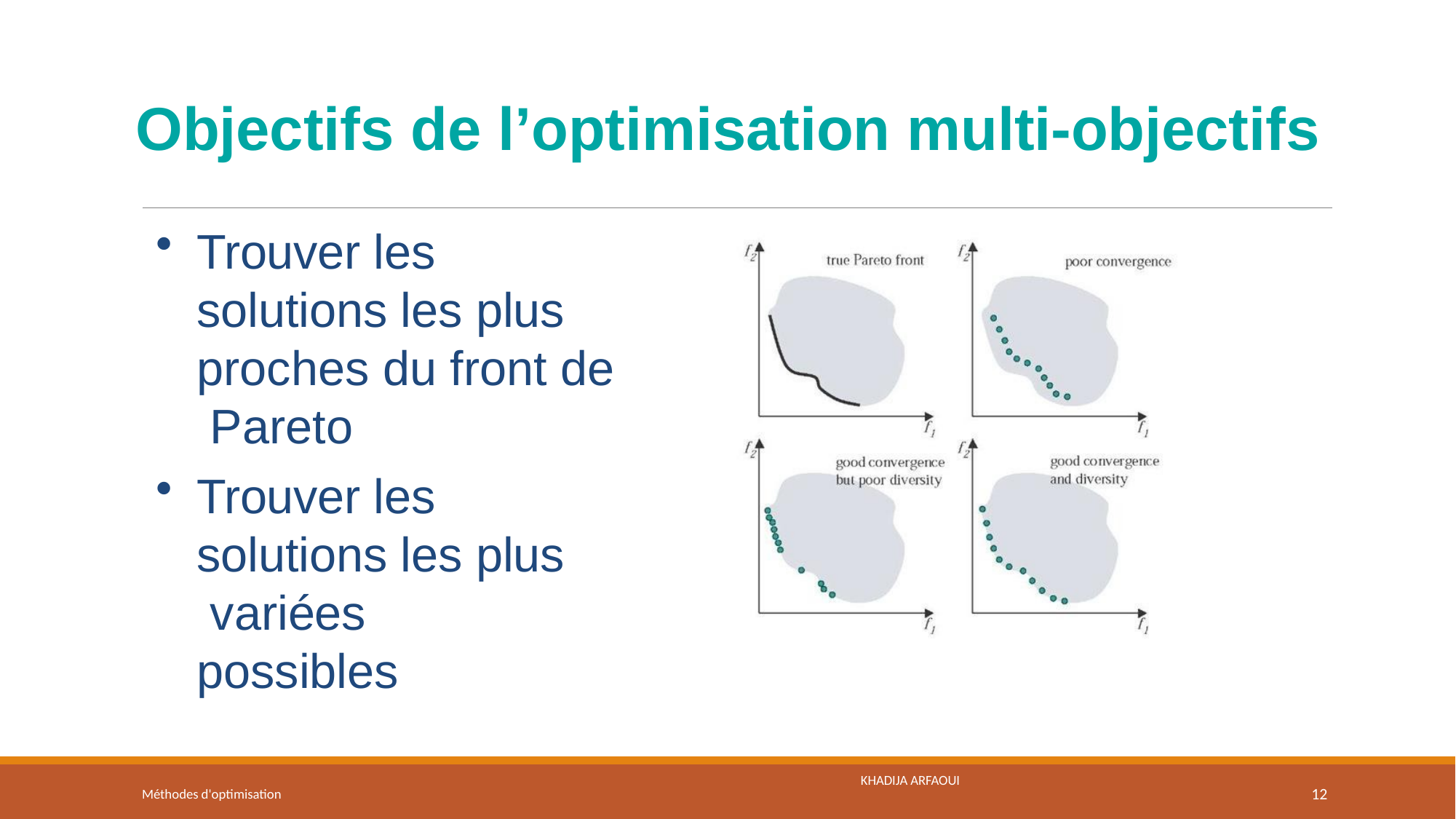

# Objectifs de l’optimisation multi-objectifs
Trouver les  solutions les plus  proches du front de  Pareto
Trouver les  solutions les plus  variées possibles

Méthodes d'optimisation
12
Khadija ARFAOUI